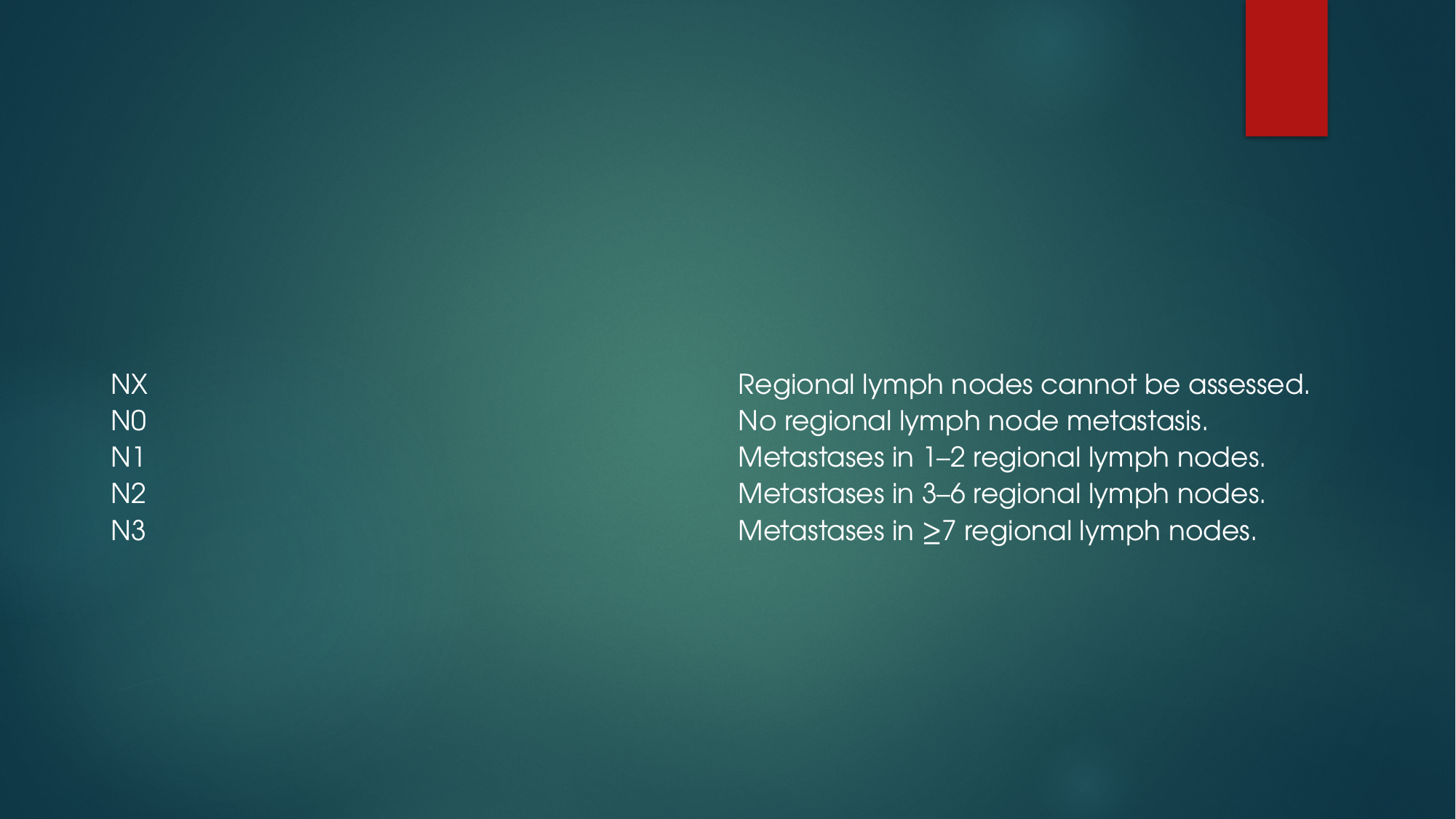

#
| NX | Regional lymph nodes cannot be assessed. |
| --- | --- |
| N0 | No regional lymph node metastasis. |
| N1 | Metastases in 1–2 regional lymph nodes. |
| N2 | Metastases in 3–6 regional lymph nodes. |
| N3 | Metastases in ≥7 regional lymph nodes. |